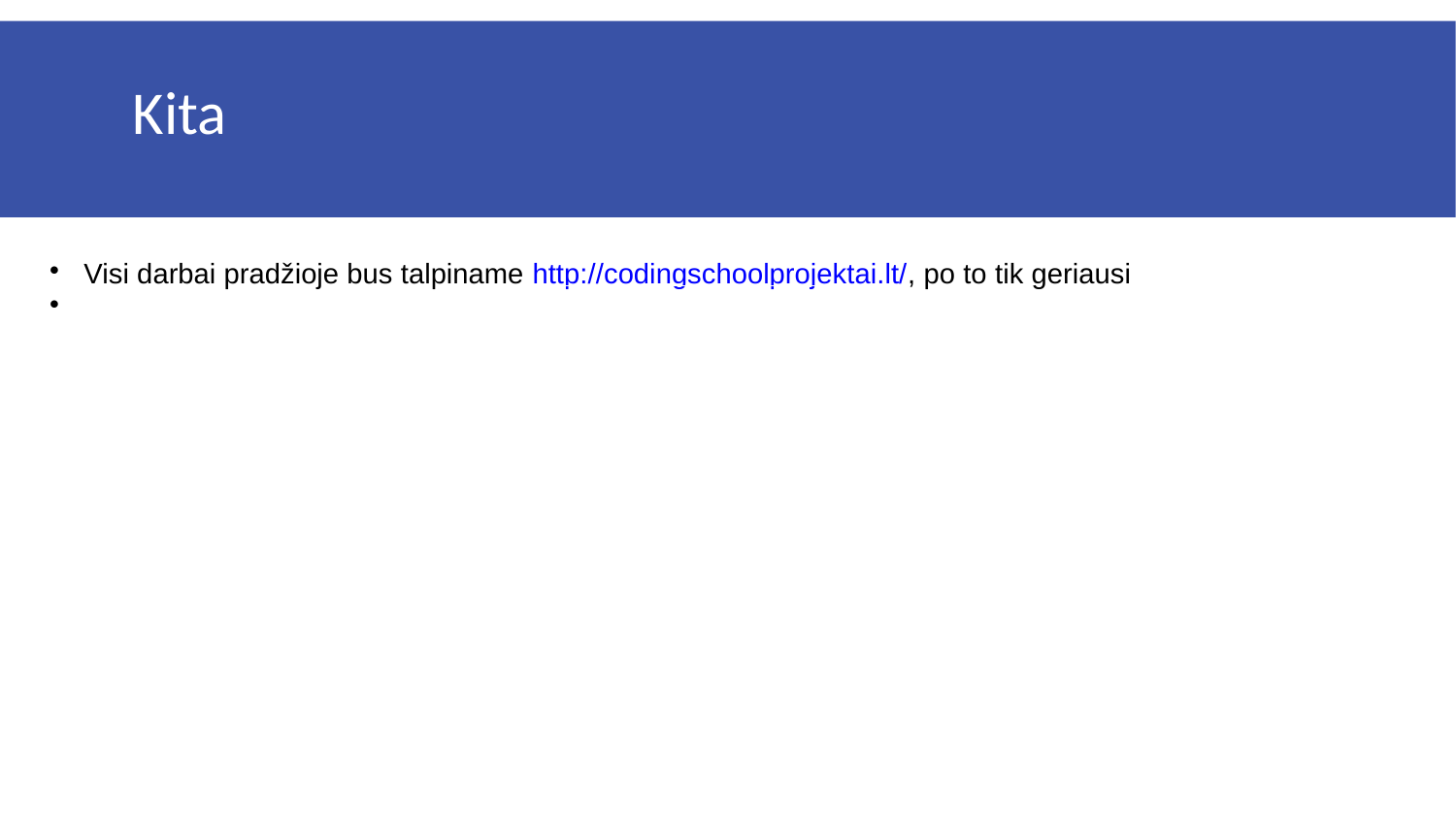

Kita
Visi darbai pradžioje bus talpiname http://codingschoolprojektai.lt/, po to tik geriausi